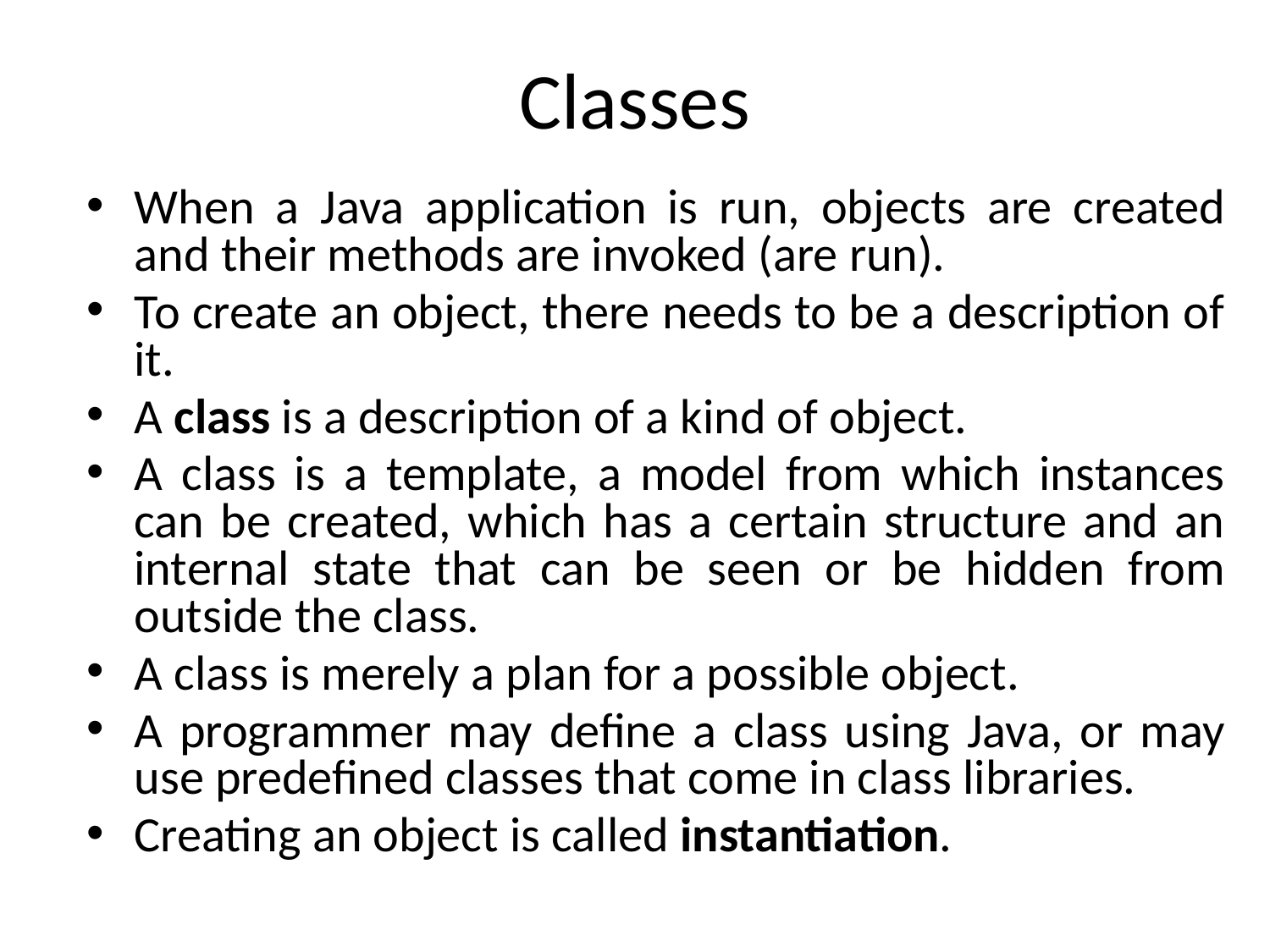

# Classes
When a Java application is run, objects are created and their methods are invoked (are run).
To create an object, there needs to be a description of it.
A class is a description of a kind of object.
A class is a template, a model from which instances can be created, which has a certain structure and an internal state that can be seen or be hidden from outside the class.
A class is merely a plan for a possible object.
A programmer may define a class using Java, or may use predefined classes that come in class libraries.
Creating an object is called instantiation.